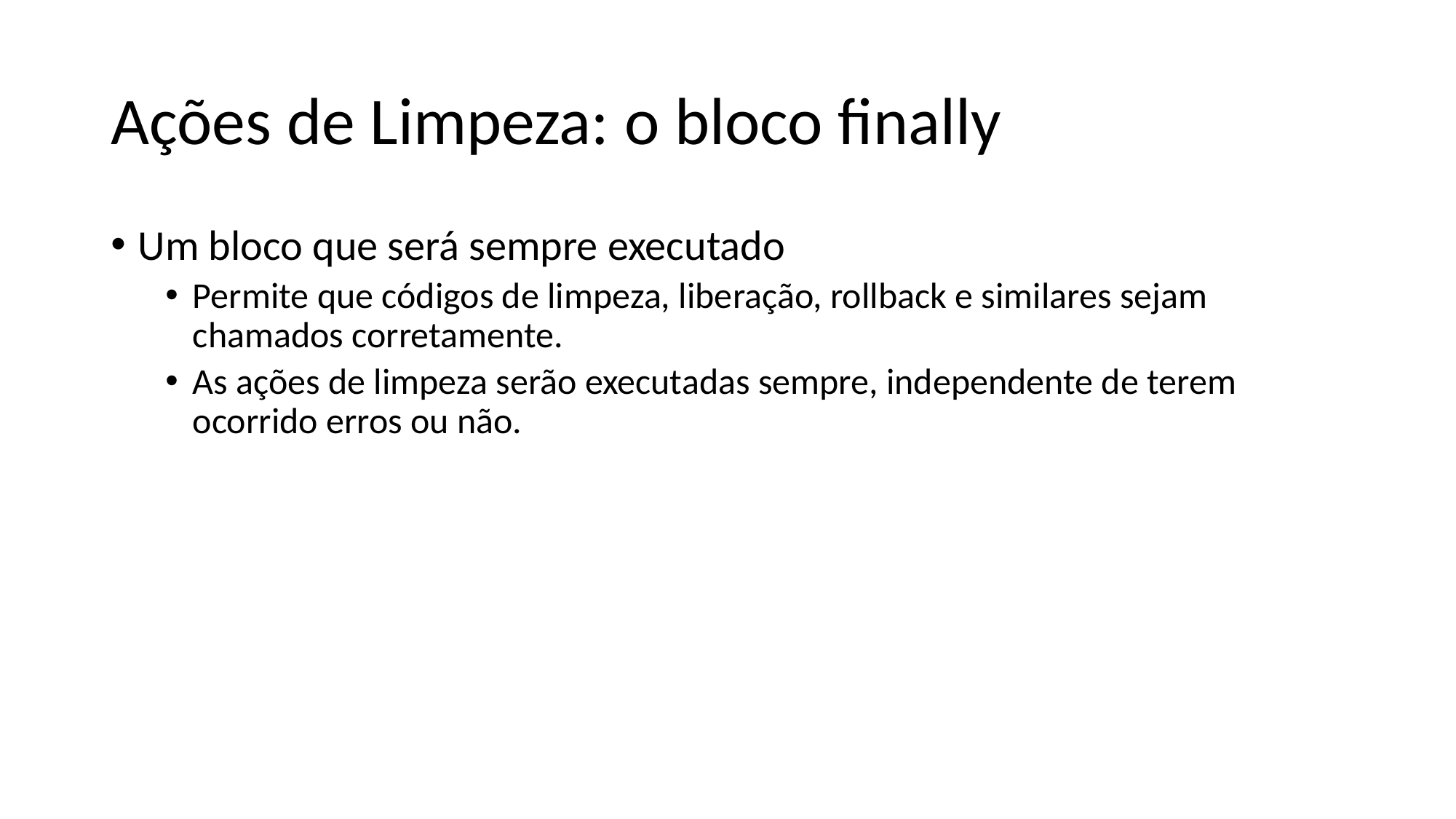

# Ações de Limpeza: o bloco finally
Um bloco que será sempre executado
Permite que códigos de limpeza, liberação, rollback e similares sejam chamados corretamente.
As ações de limpeza serão executadas sempre, independente de terem ocorrido erros ou não.